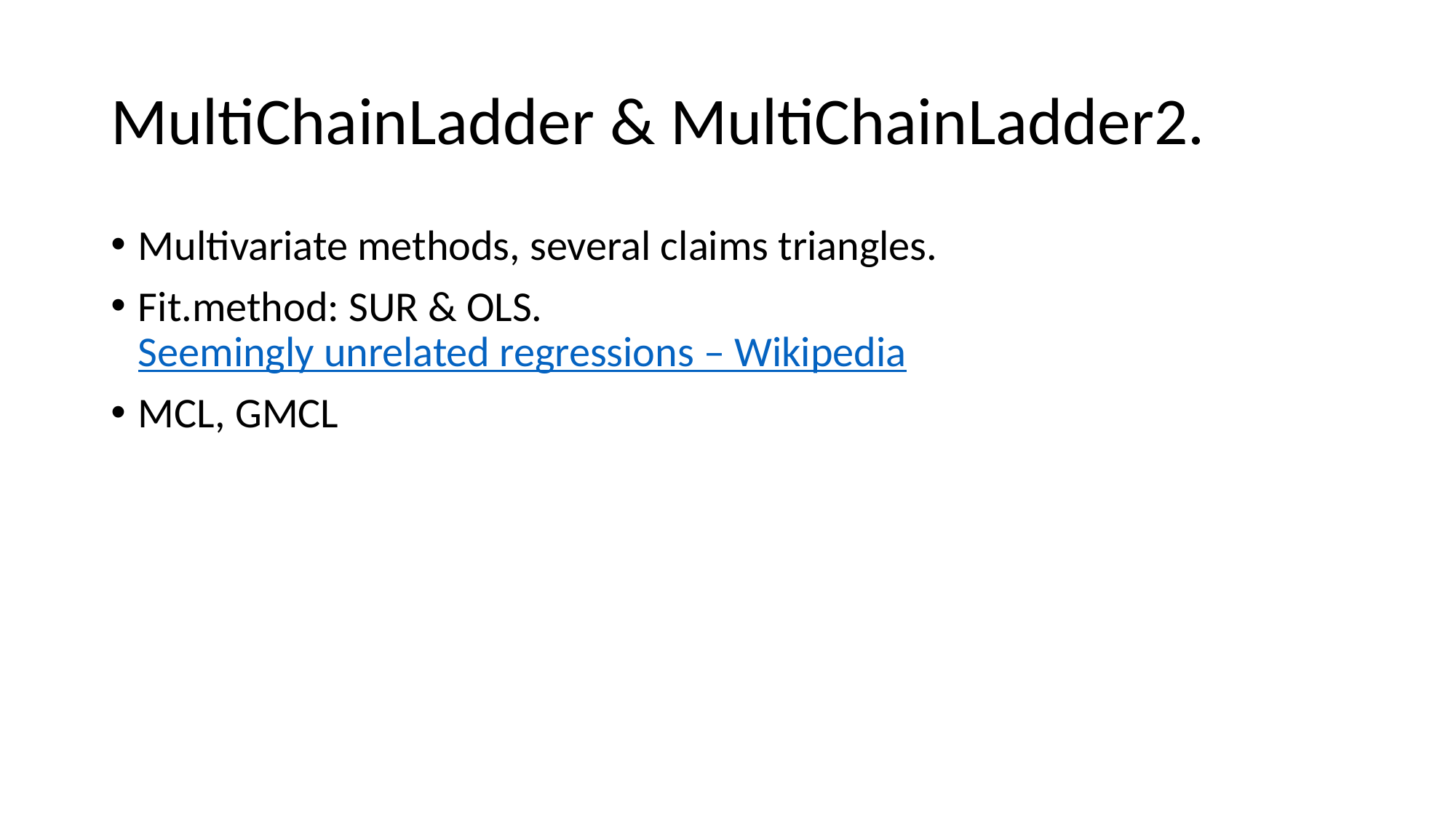

# MultiChainLadder & MultiChainLadder2.
Multivariate methods, several claims triangles.
Fit.method: SUR & OLS.
Seemingly unrelated regressions – Wikipedia
MCL, GMCL